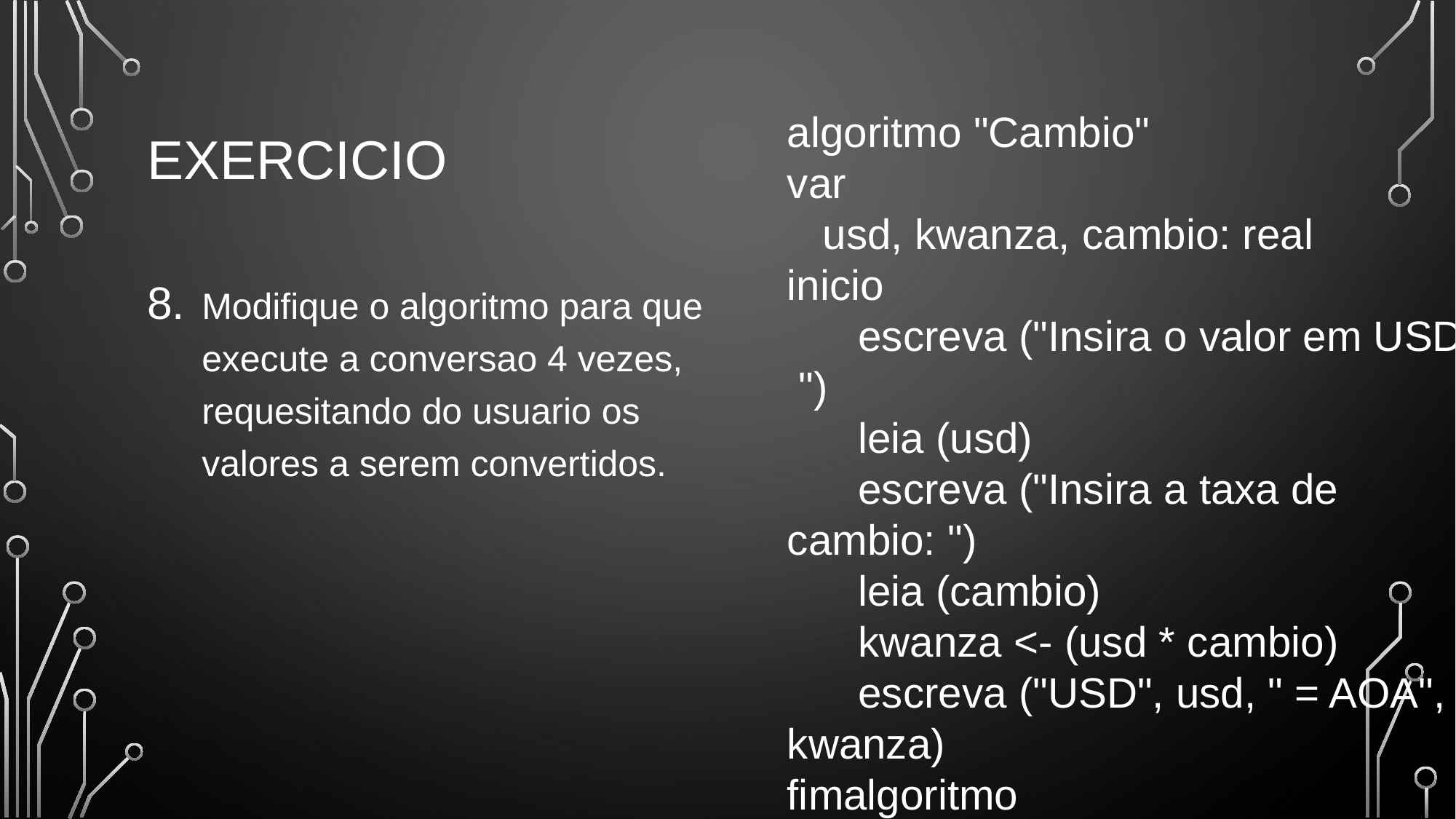

# exercicio
algoritmo "Cambio"
var
   usd, kwanza, cambio: real
inicio
      escreva ("Insira o valor em USD:   ")
      leia (usd)
      escreva ("Insira a taxa de cambio: ")
      leia (cambio)
      kwanza <- (usd * cambio)
      escreva ("USD", usd, " = AOA", kwanza)
fimalgoritmo
Modifique o algoritmo para que execute a conversao 4 vezes, requesitando do usuario os valores a serem convertidos.